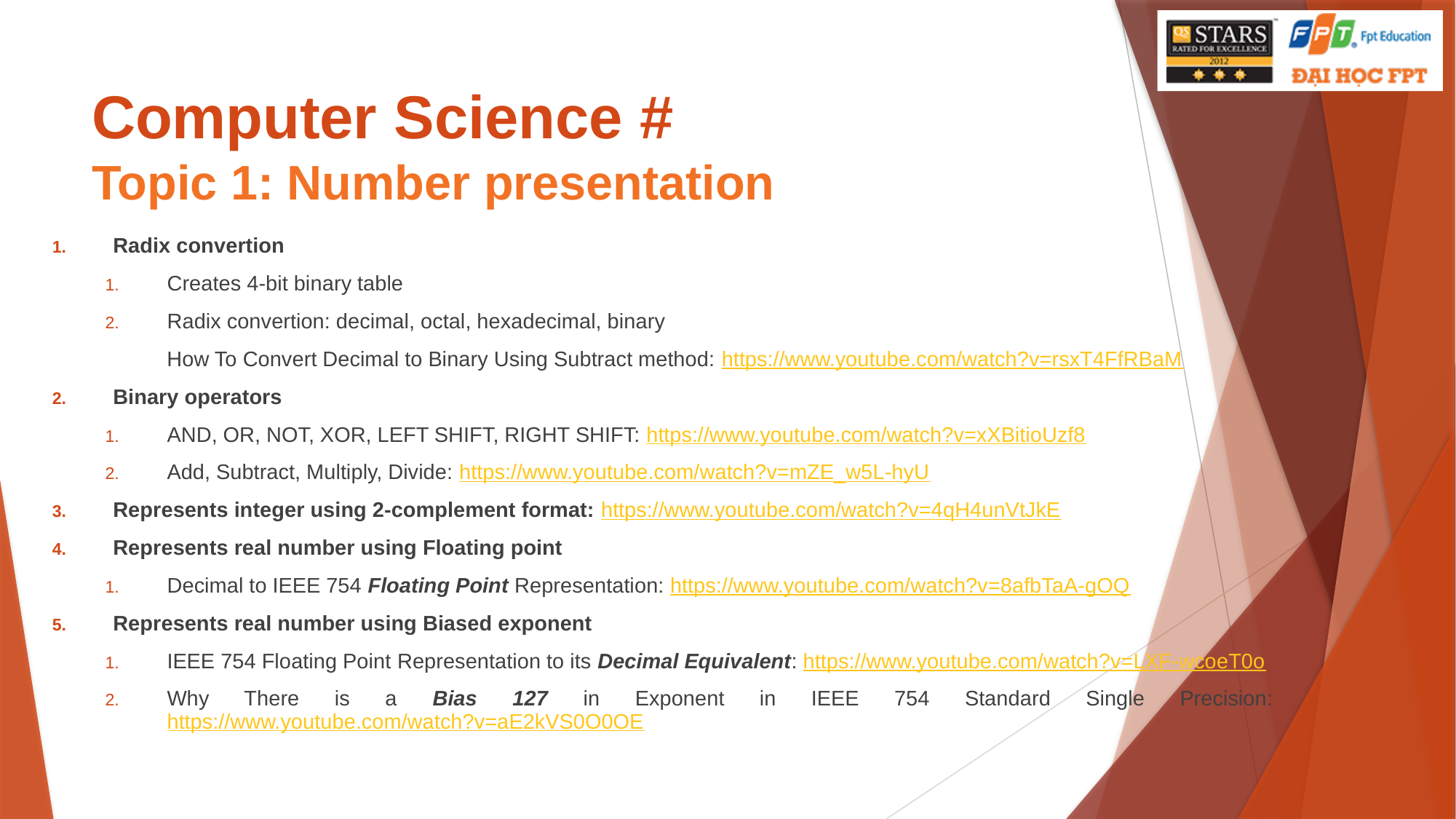

# Computer Science # Topic 1: Number presentation
Radix convertion
Creates 4-bit binary table
Radix convertion: decimal, octal, hexadecimal, binary
How To Convert Decimal to Binary Using Subtract method: https://www.youtube.com/watch?v=rsxT4FfRBaM
Binary operators
AND, OR, NOT, XOR, LEFT SHIFT, RIGHT SHIFT: https://www.youtube.com/watch?v=xXBitioUzf8
Add, Subtract, Multiply, Divide: https://www.youtube.com/watch?v=mZE_w5L-hyU
Represents integer using 2-complement format: https://www.youtube.com/watch?v=4qH4unVtJkE
Represents real number using Floating point
Decimal to IEEE 754 Floating Point Representation: https://www.youtube.com/watch?v=8afbTaA-gOQ
Represents real number using Biased exponent
IEEE 754 Floating Point Representation to its Decimal Equivalent: https://www.youtube.com/watch?v=LXF-wcoeT0o
Why There is a Bias 127 in Exponent in IEEE 754 Standard Single Precision: https://www.youtube.com/watch?v=aE2kVS0O0OE